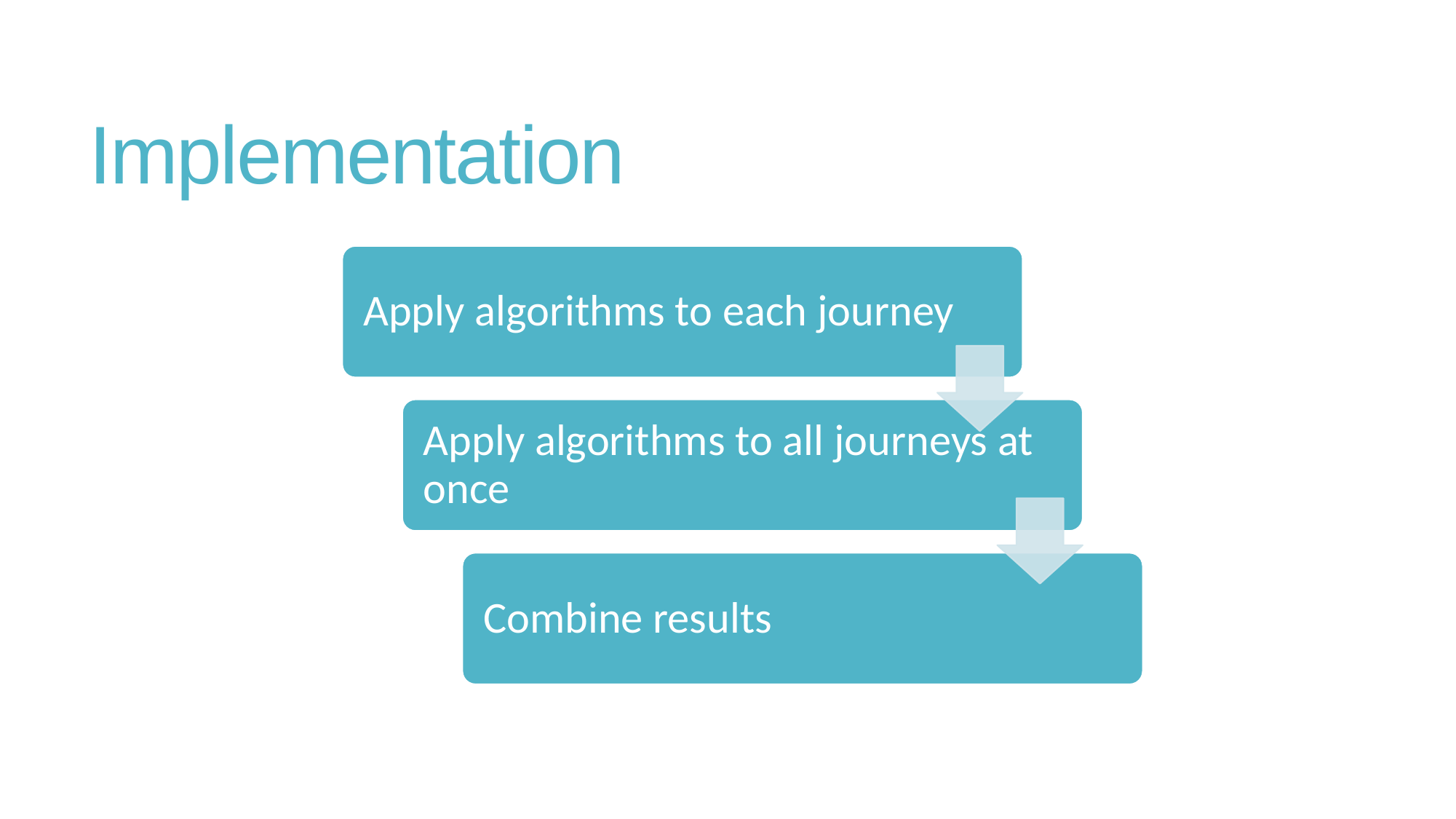

# Implementation

Apply algorithms to each journey
Apply algorithms to all journeys at once
Combine results